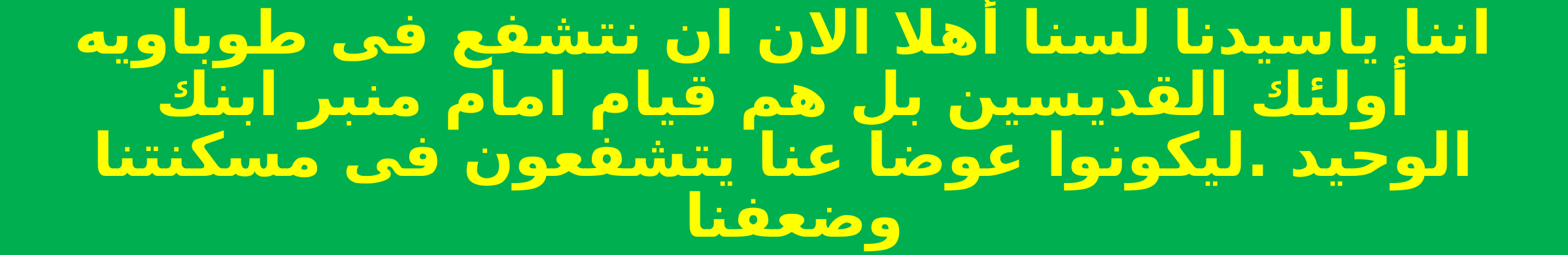

اننا ياسيدنا لسنا أهلا الان ان نتشفع فى طوباويه أولئك القديسين بل هم قيام امام منبر ابنك الوحيد .ليكونوا عوضا عنا يتشفعون فى مسكنتنا وضعفنا